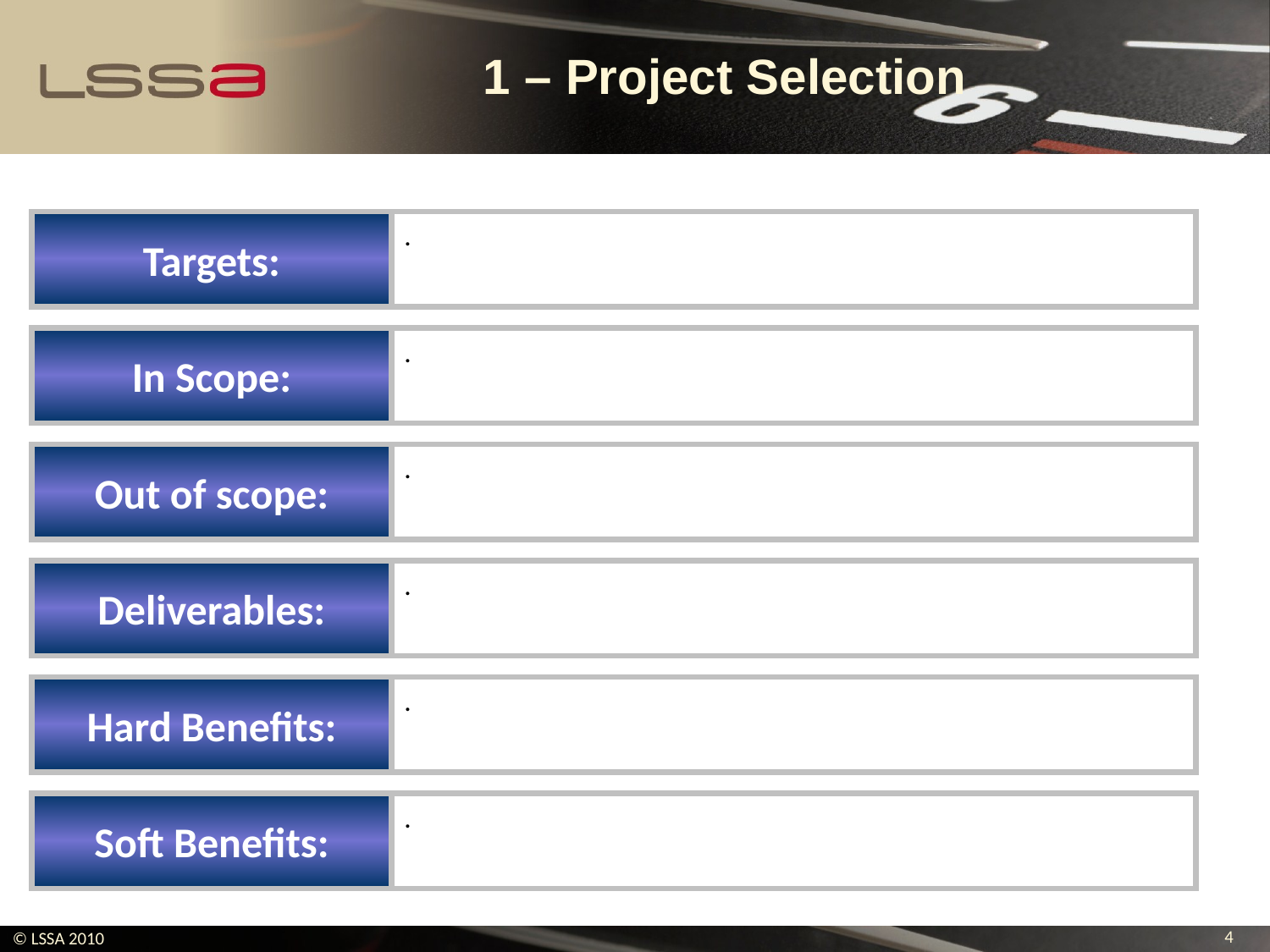

# 1 – Project Selection
Targets:
.
In Scope:
.
Out of scope:
.
Deliverables:
.
Hard Benefits:
.
Soft Benefits:
.